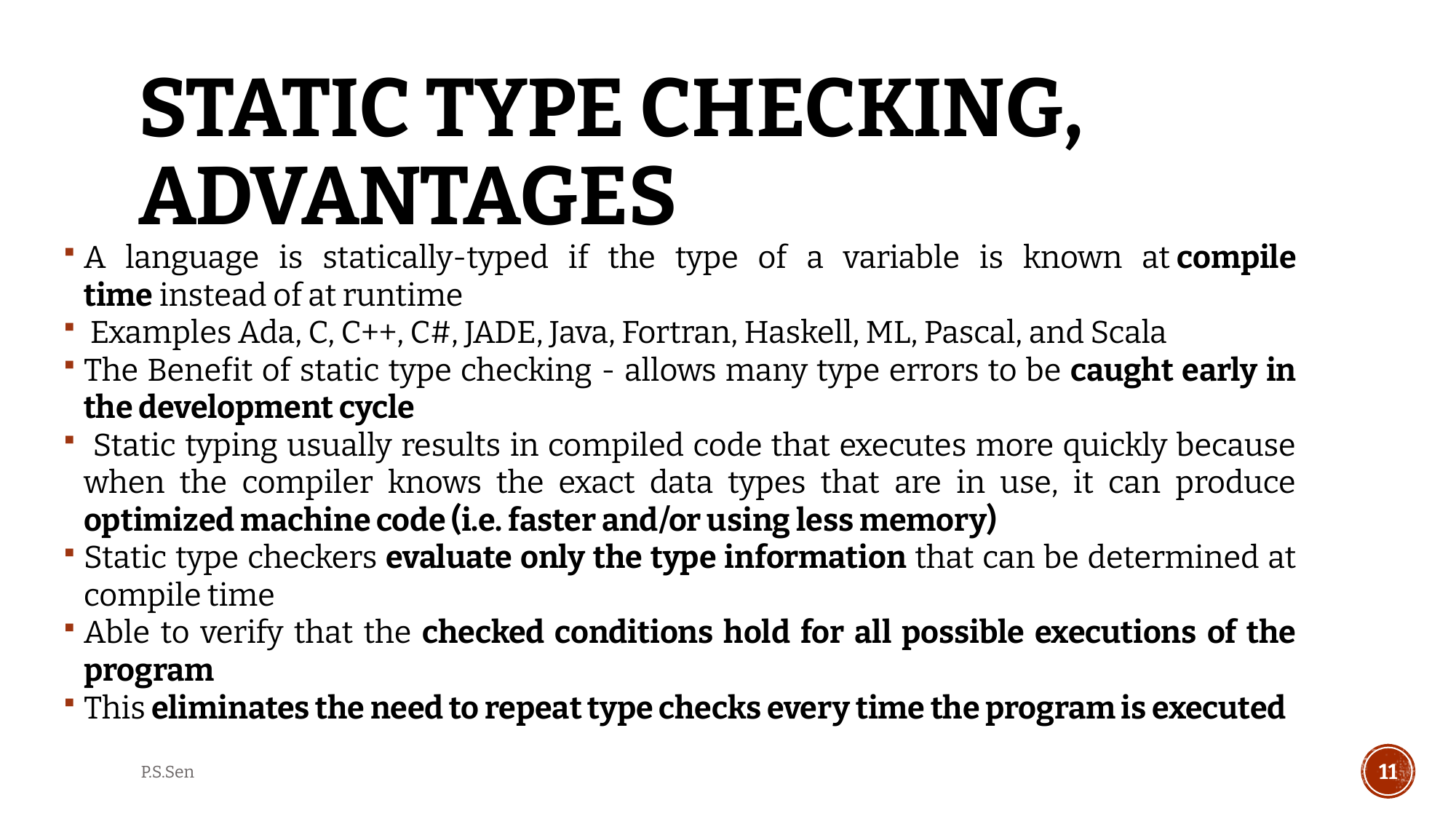

# Static Type Checking, Advantages
A language is statically-typed if the type of a variable is known at compile time instead of at runtime
 Examples Ada, C, C++, C#, JADE, Java, Fortran, Haskell, ML, Pascal, and Scala
The Benefit of static type checking - allows many type errors to be caught early in the development cycle
 Static typing usually results in compiled code that executes more quickly because when the compiler knows the exact data types that are in use, it can produce optimized machine code (i.e. faster and/or using less memory)
Static type checkers evaluate only the type information that can be determined at compile time
Able to verify that the checked conditions hold for all possible executions of the program
This eliminates the need to repeat type checks every time the program is executed

P.S.Sen
11